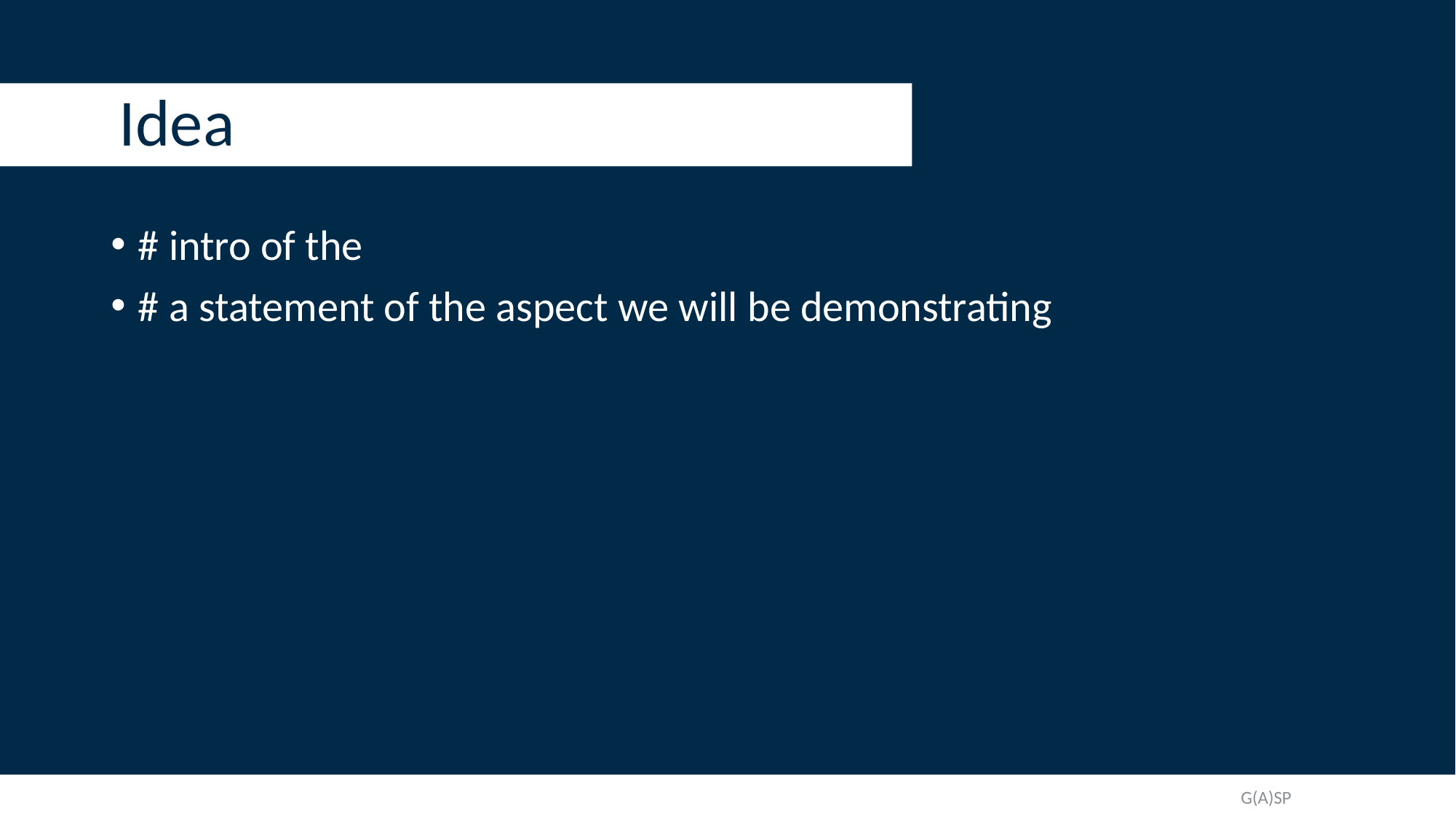

# Idea
# intro of the
# a statement of the aspect we will be demonstrating
G(A)SP